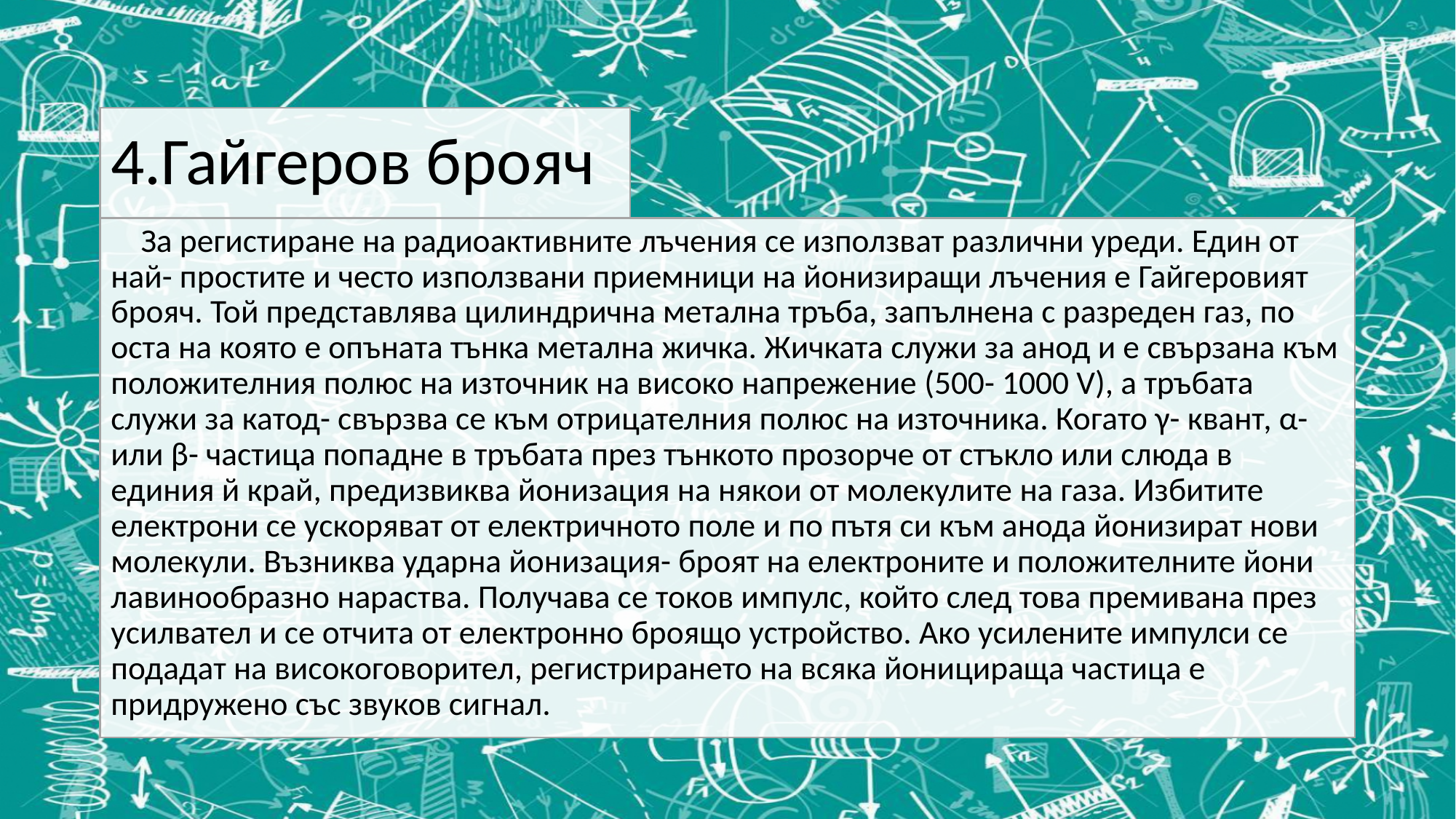

# 4.Гайгеров брояч
    За регистиране на радиоактивните лъчения се използват различни уреди. Един от най- простите и често използвани приемници на йонизиращи лъчения е Гайгеровият брояч. Той представлява цилиндрична метална тръба, запълнена с разреден газ, по оста на която е опъната тънка метална жичка. Жичката служи за анод и е свързана към положителния полюс на източник на високо напрежение (500- 1000 V), а тръбата служи за катод- свързва се към отрицателния полюс на източника. Когато γ- квант, α- или β- частица попадне в тръбата през тънкото прозорче от стъкло или слюда в единия й край, предизвиква йонизация на някои от молекулите на газа. Избитите електрони се ускоряват от електричното поле и по пътя си към анода йонизират нови молекули. Възниква ударна йонизация- броят на електроните и положителните йони лавинообразно нараства. Получава се токов импулс, който след това премивана през усилвател и се отчита от електронно броящо устройство. Ако усилените импулси се подадат на високоговорител, регистрирането на всяка йоницираща частица е придружено със звуков сигнал.